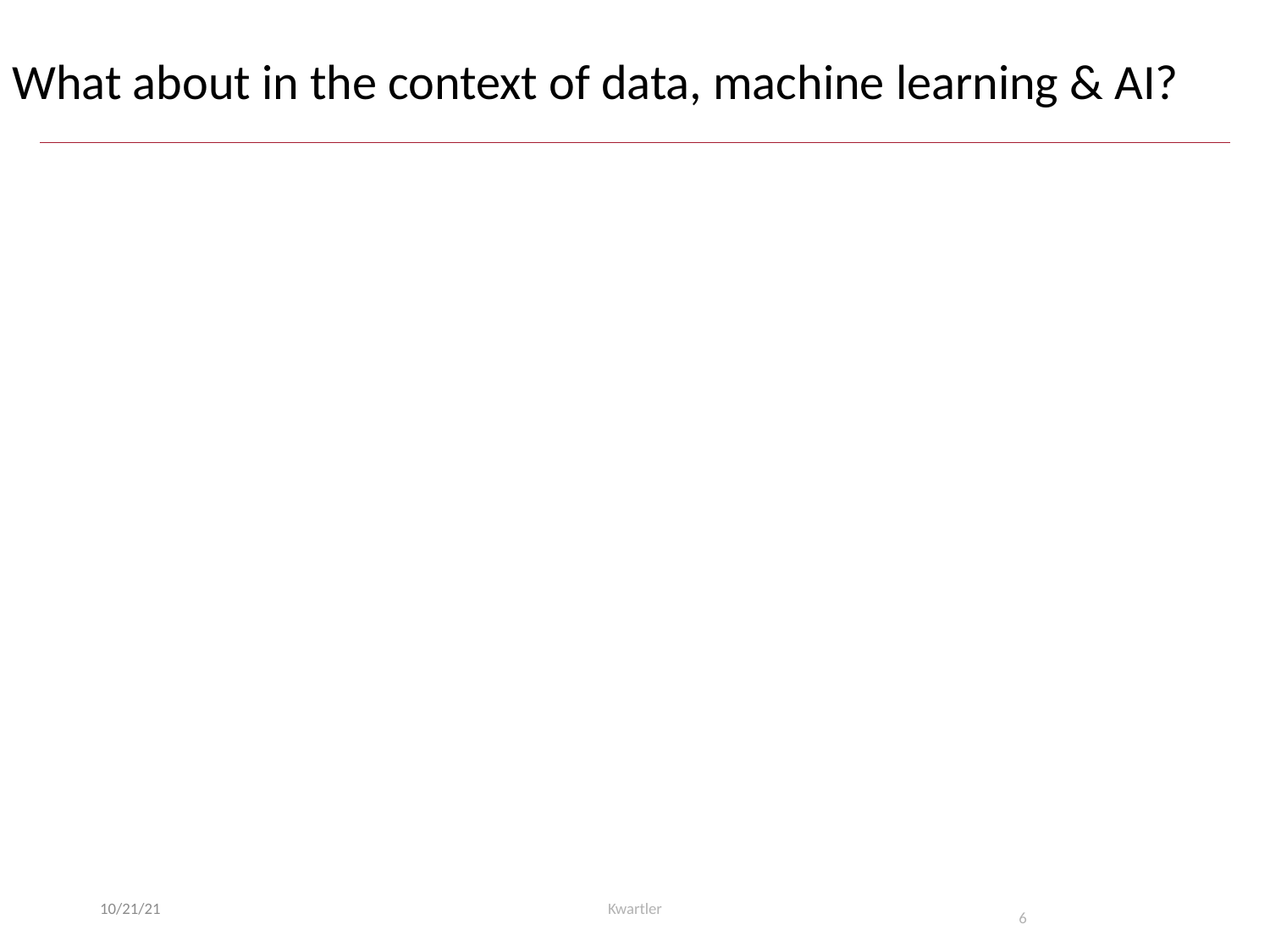

# What about in the context of data, machine learning & AI?
10/21/21
Kwartler
6